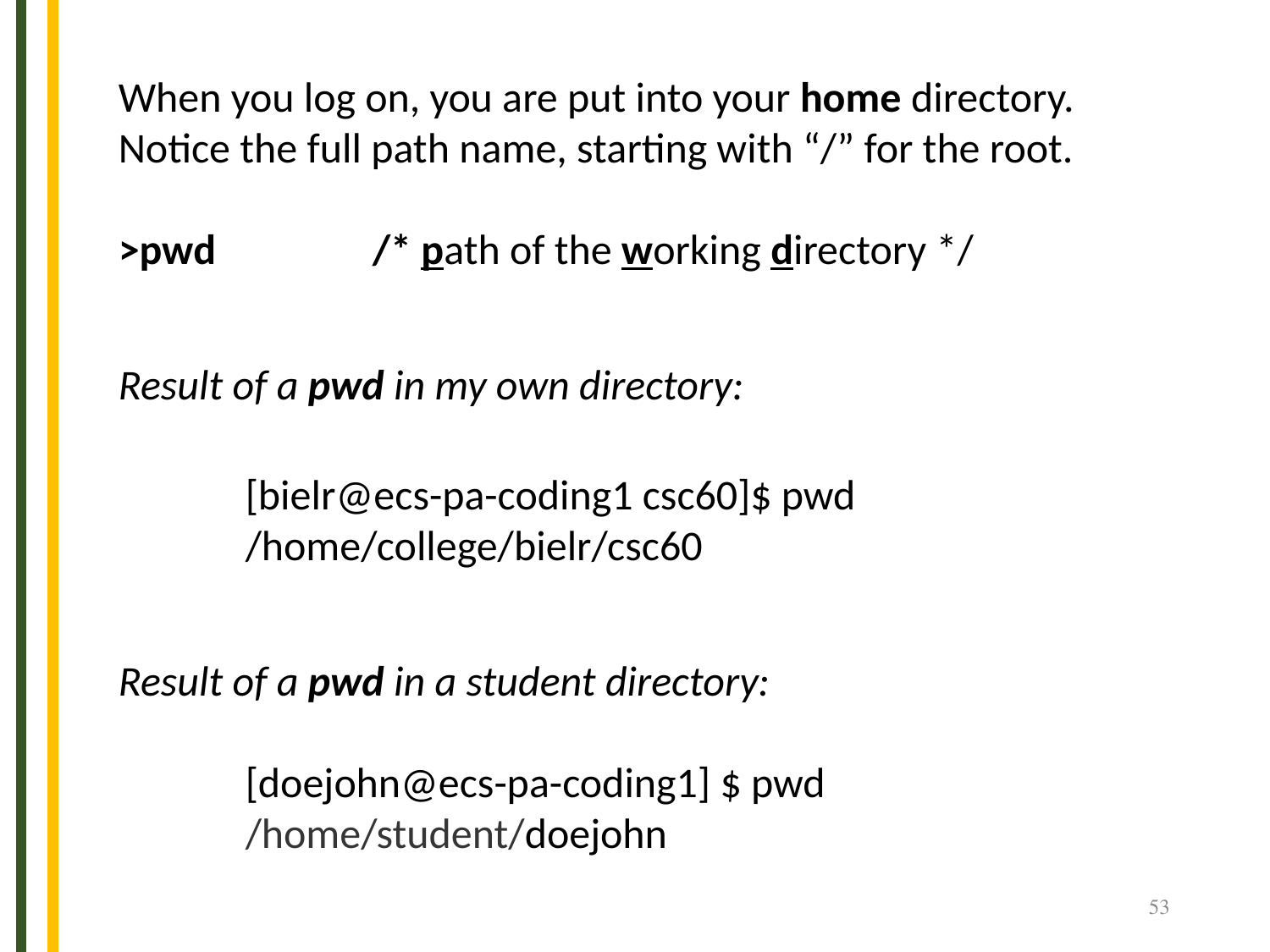

When you log on, you are put into your home directory.
Notice the full path name, starting with “/” for the root.

>pwd 		/* path of the working directory */

Result of a pwd in my own directory:

  	[bielr@ecs-pa-coding1 csc60]$ pwd
	/home/college/bielr/csc60

Result of a pwd in a student directory:

    	[doejohn@ecs-pa-coding1] $ pwd
	/home/student/doejohn

53